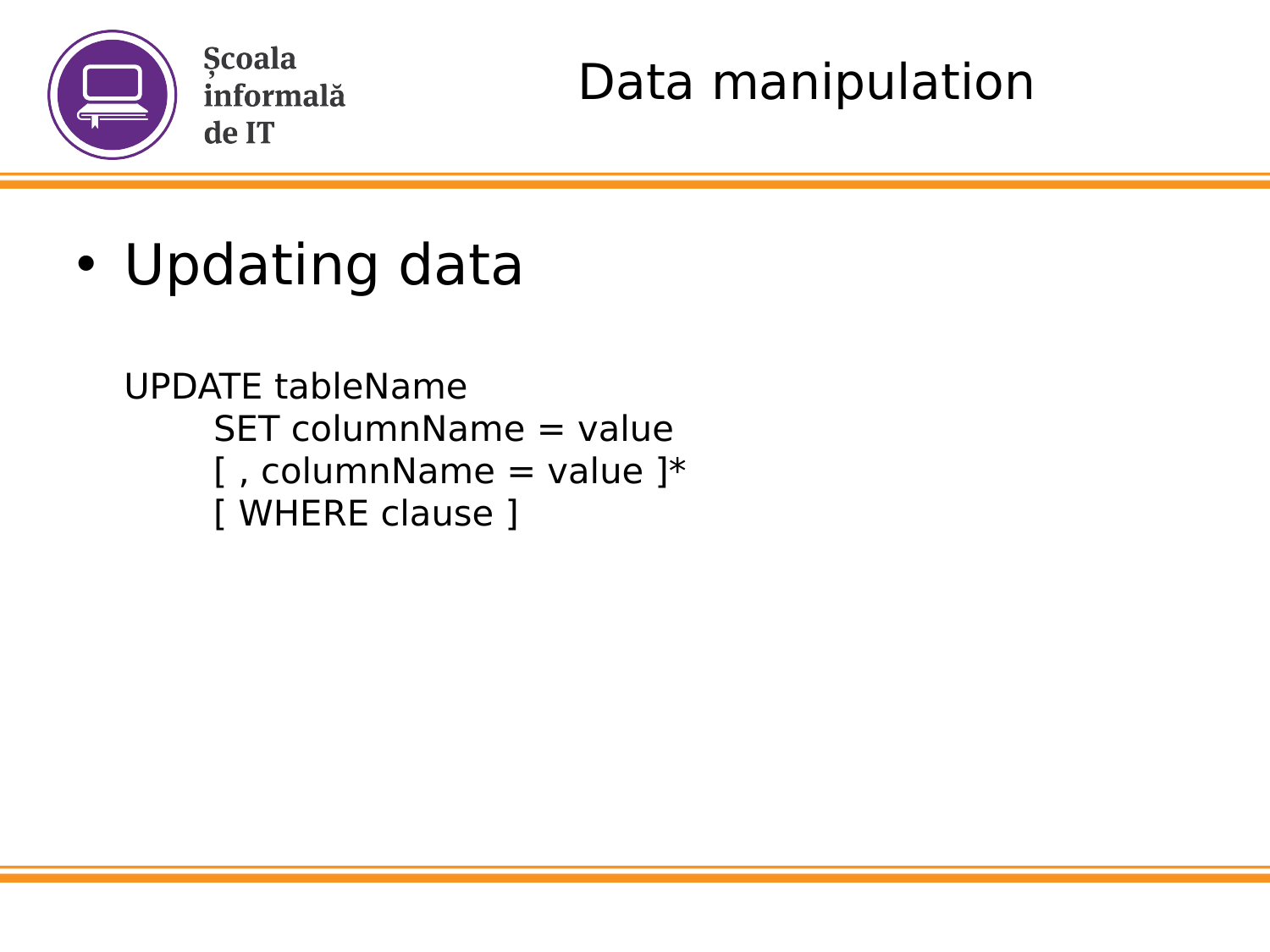

# Data manipulation
Updating data
UPDATE tableName
        SET columnName = value
        [ , columnName = value ]*
        [ WHERE clause ]